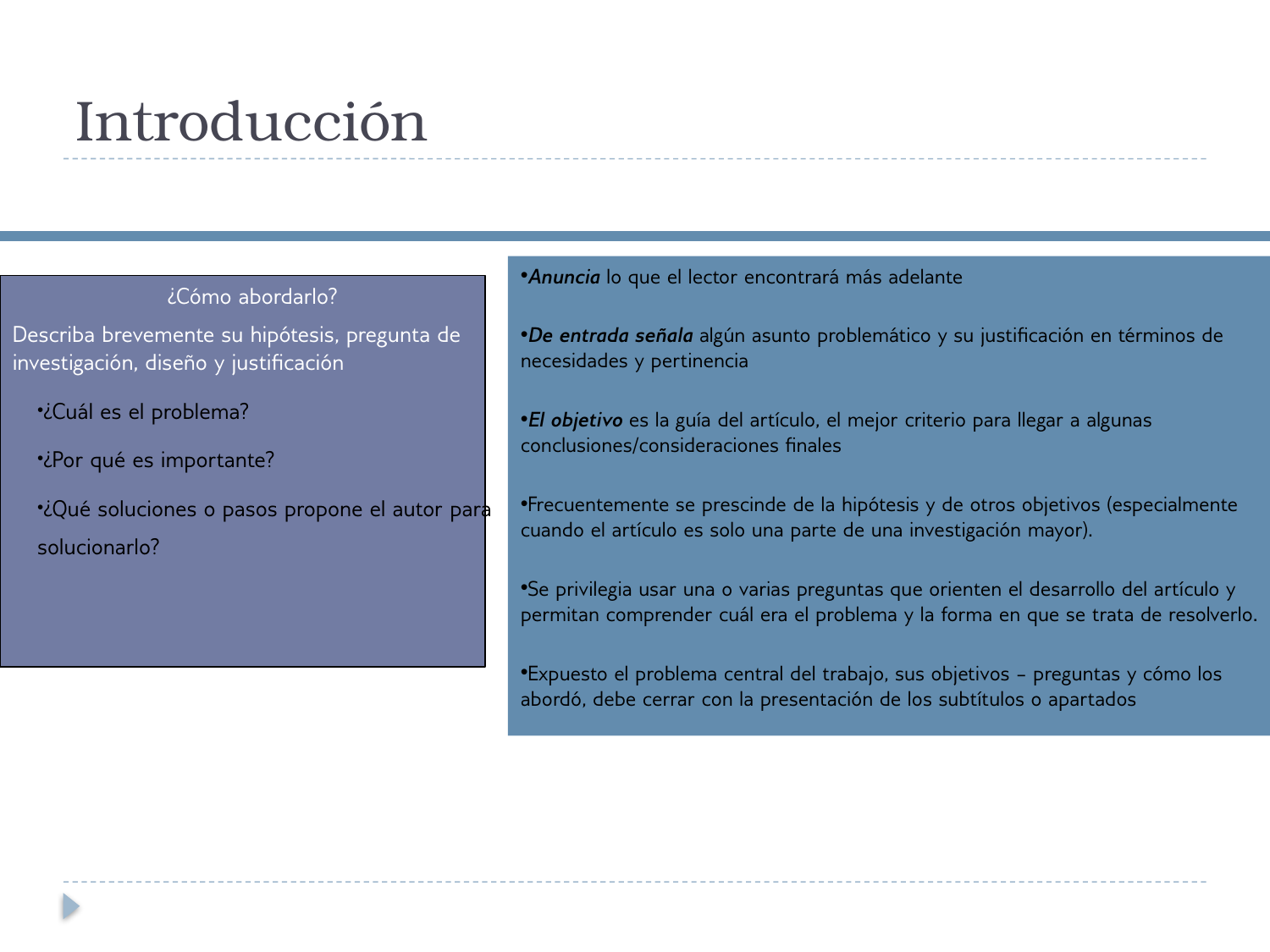

# Introducción
Anuncia lo que el lector encontrará más adelante

De entrada señala algún asunto problemático y su justificación en términos de necesidades y pertinencia

El objetivo es la guía del artículo, el mejor criterio para llegar a algunas conclusiones/consideraciones finales

Frecuentemente se prescinde de la hipótesis y de otros objetivos (especialmente cuando el artículo es solo una parte de una investigación mayor).

Se privilegia usar una o varias preguntas que orienten el desarrollo del artículo y permitan comprender cuál era el problema y la forma en que se trata de resolverlo.

Expuesto el problema central del trabajo, sus objetivos – preguntas y cómo los abordó, debe cerrar con la presentación de los subtítulos o apartados

¿Cómo abordarlo?
Describa brevemente su hipótesis, pregunta de investigación, diseño y justificación
¿Cuál es el problema?
¿Por qué es importante?
¿Qué soluciones o pasos propone el autor para solucionarlo?